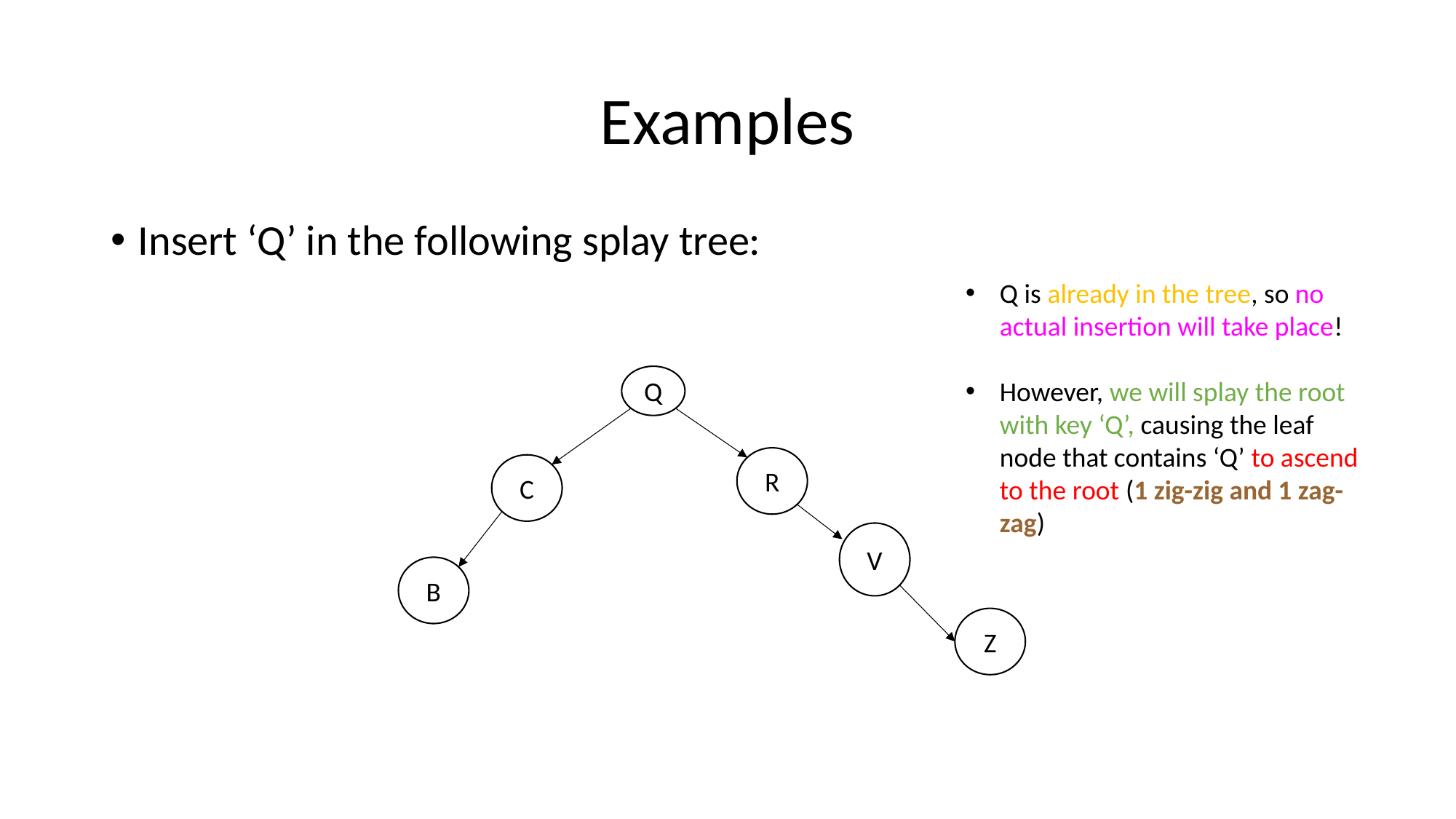

# Examples
Insert ‘Q’ in the following splay tree:
Q is already in the tree, so no actual insertion will take place!

However, we will splay the root with key ‘Q’, causing the leaf node that contains ‘Q’ to ascend to the root (1 zig-zig and 1 zag-zag)
Q
R
C
V
B
Z